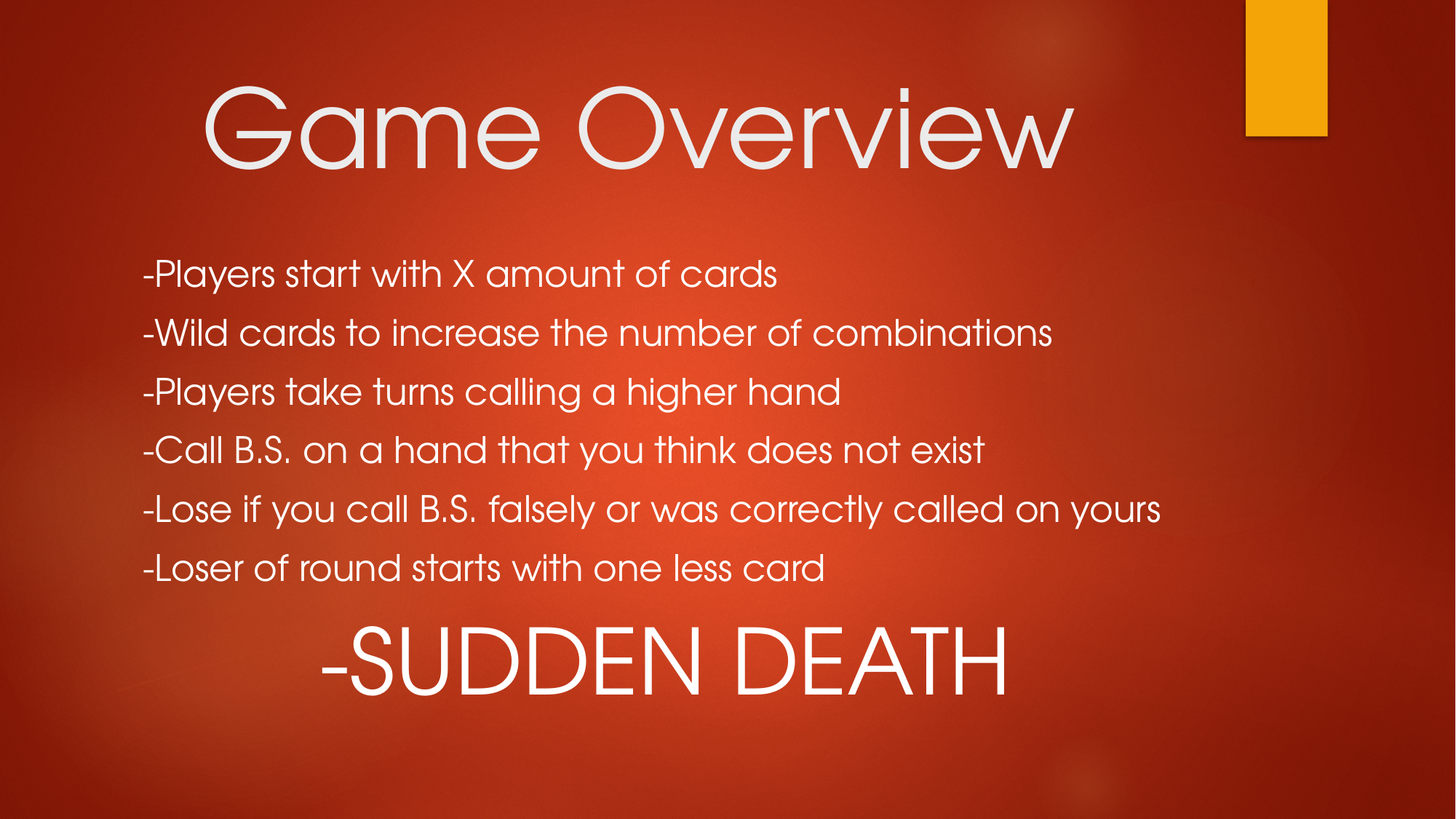

# Game Overview
-Players start with X amount of cards
-Wild cards to increase the number of combinations
-Players take turns calling a higher hand
-Call B.S. on a hand that you think does not exist
-Lose if you call B.S. falsely or was correctly called on yours
-Loser of round starts with one less card
-SUDDEN DEATH